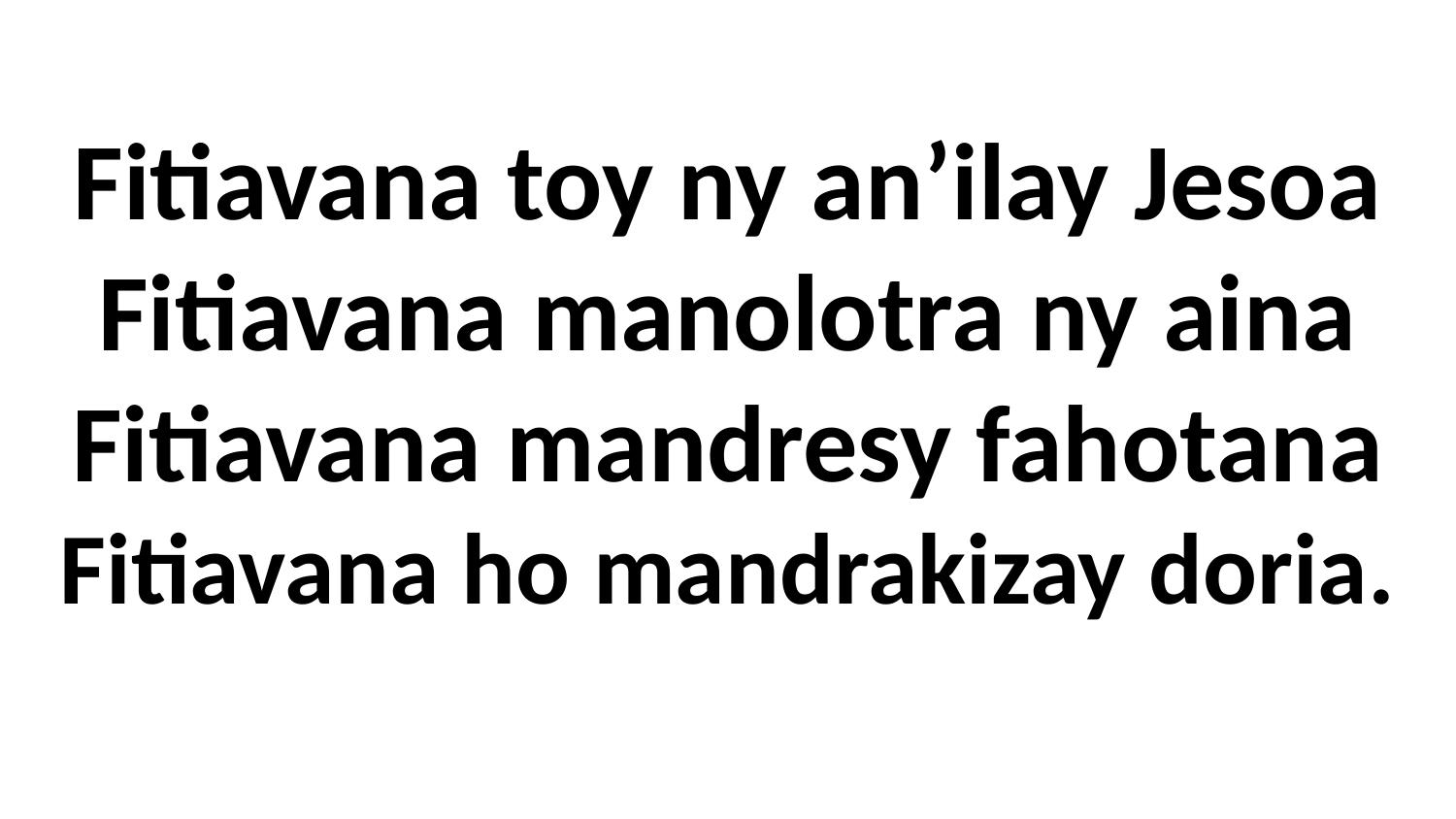

# Fitiavana toy ny an’ilay Jesoa Fitiavana manolotra ny aina Fitiavana mandresy fahotana Fitiavana ho mandrakizay doria.